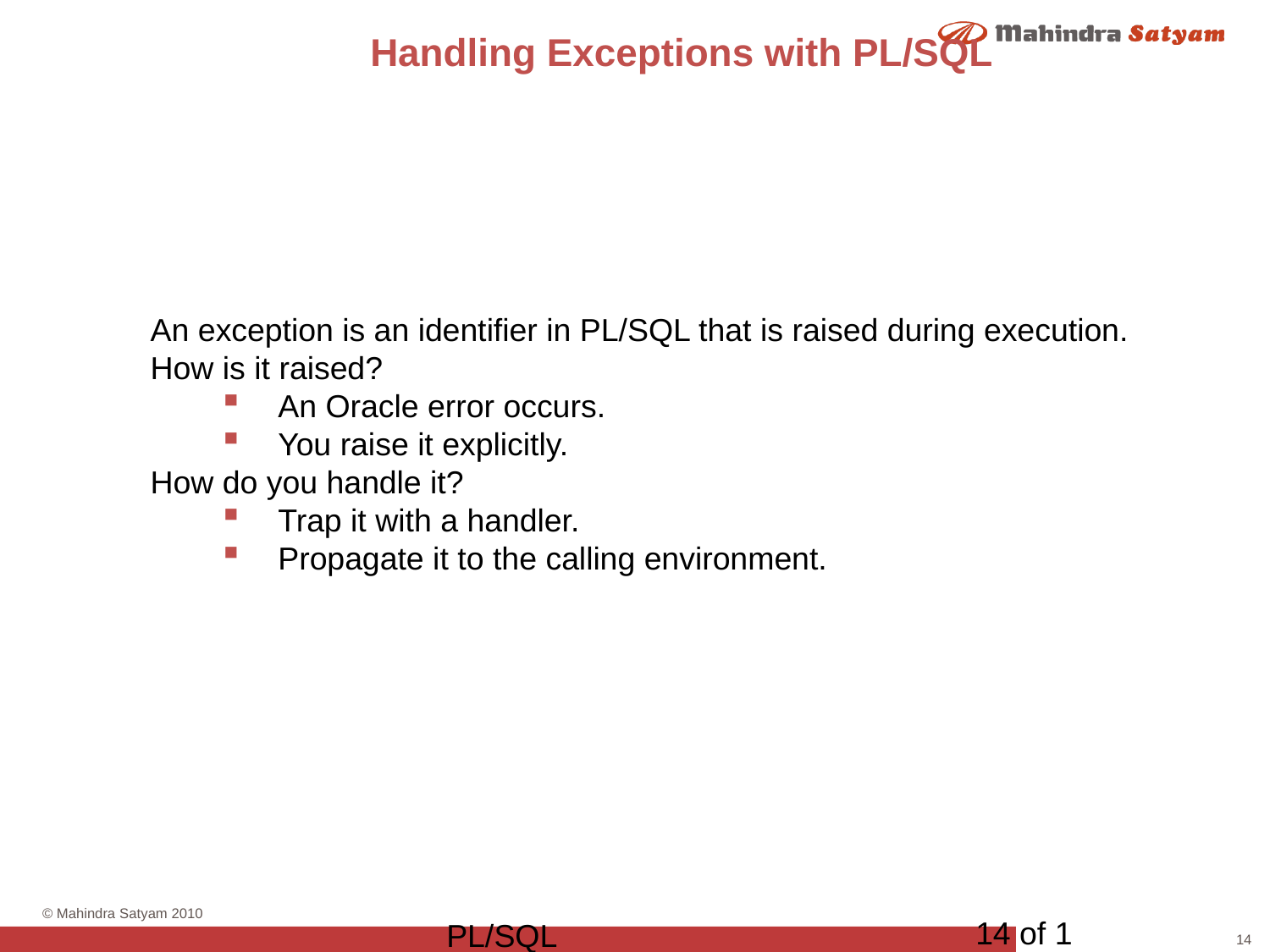

# Handling Exceptions with PL/SQL
An exception is an identifier in PL/SQL that is raised during execution.
How is it raised?
An Oracle error occurs.
You raise it explicitly.
How do you handle it?
Trap it with a handler.
Propagate it to the calling environment.

14 of 1
PL/SQL